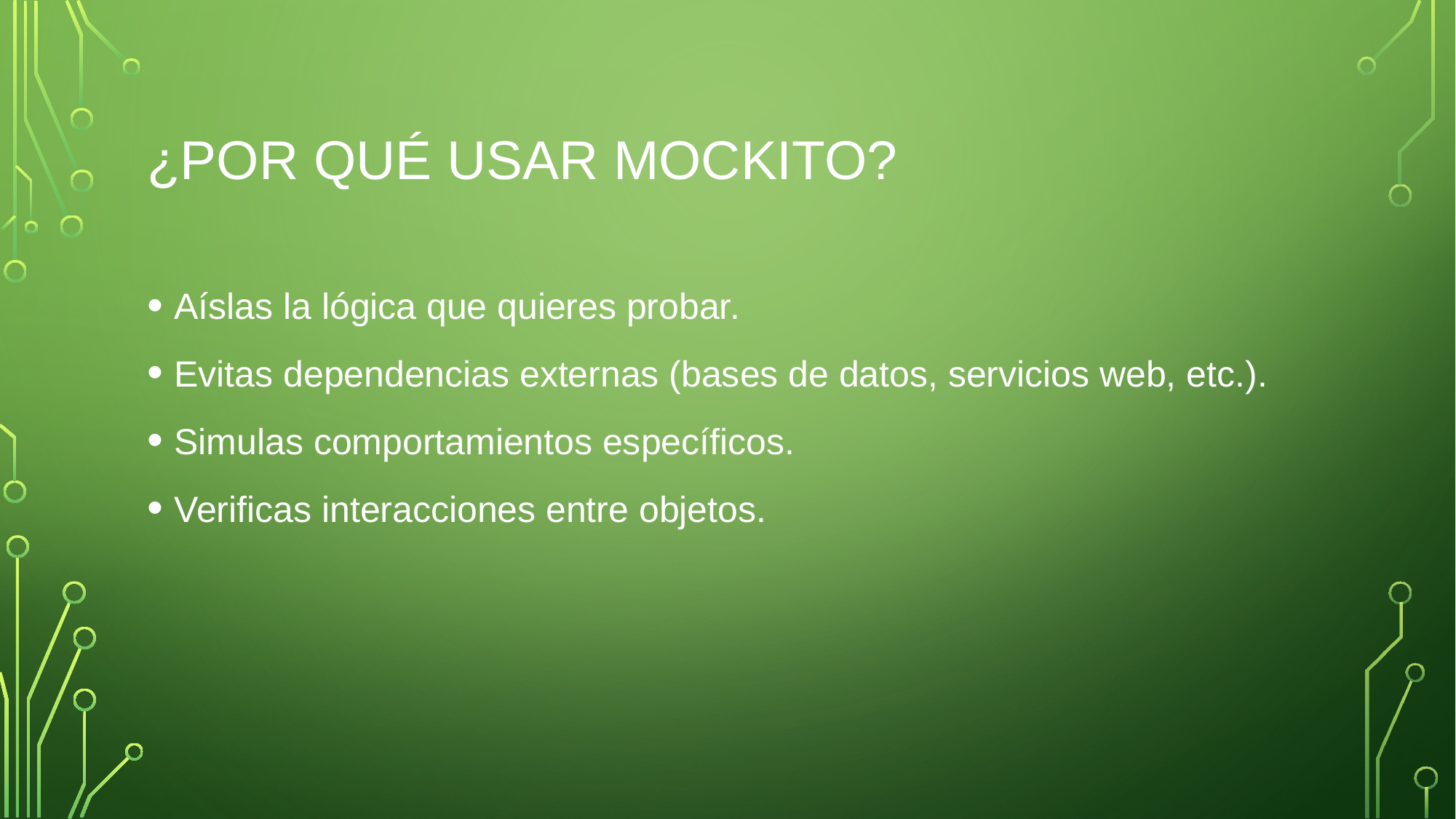

# ¿Por qué usar Mockito?
Aíslas la lógica que quieres probar.
Evitas dependencias externas (bases de datos, servicios web, etc.).
Simulas comportamientos específicos.
Verificas interacciones entre objetos.